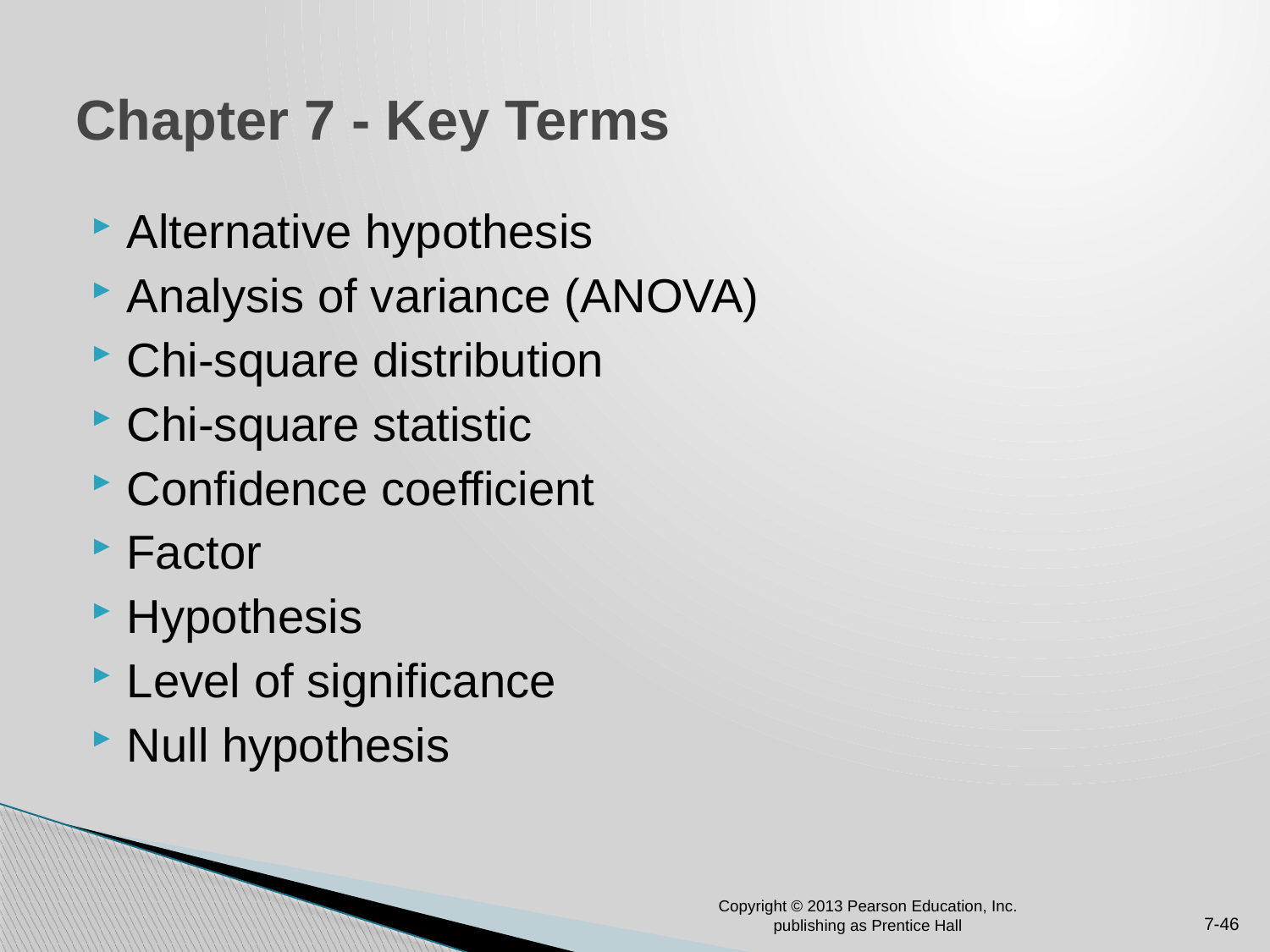

# Chapter 7 - Key Terms
Alternative hypothesis
Analysis of variance (ANOVA)
Chi-square distribution
Chi-square statistic
Confidence coefficient
Factor
Hypothesis
Level of significance
Null hypothesis

Copyright © 2013 Pearson Education, Inc. publishing as Prentice Hall
7-46